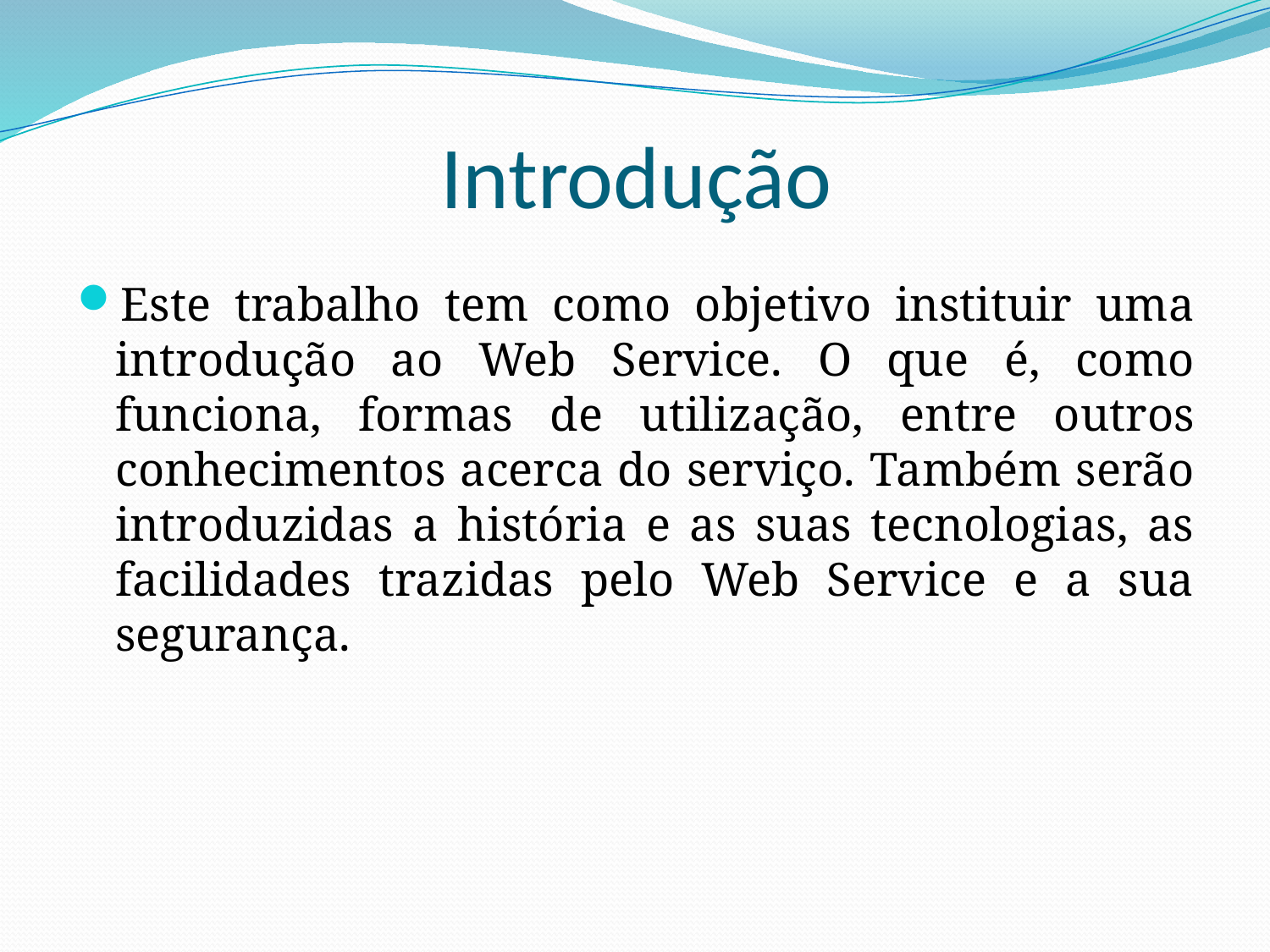

# Introdução
Este trabalho tem como objetivo instituir uma introdução ao Web Service. O que é, como funciona, formas de utilização, entre outros conhecimentos acerca do serviço. Também serão introduzidas a história e as suas tecnologias, as facilidades trazidas pelo Web Service e a sua segurança.